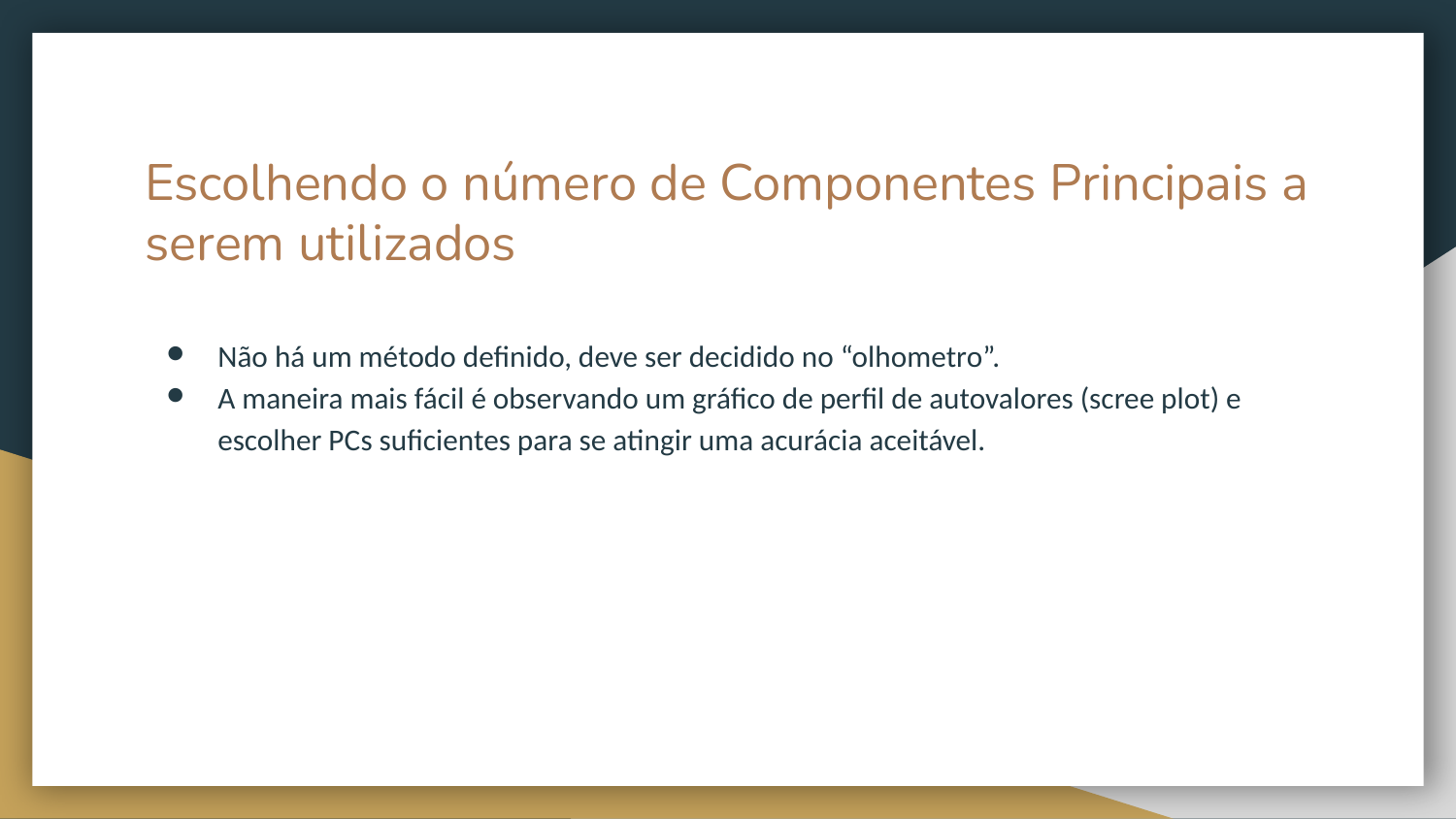

# Escolhendo o número de Componentes Principais a serem utilizados
Não há um método definido, deve ser decidido no “olhometro”.
A maneira mais fácil é observando um gráfico de perfil de autovalores (scree plot) e escolher PCs suficientes para se atingir uma acurácia aceitável.